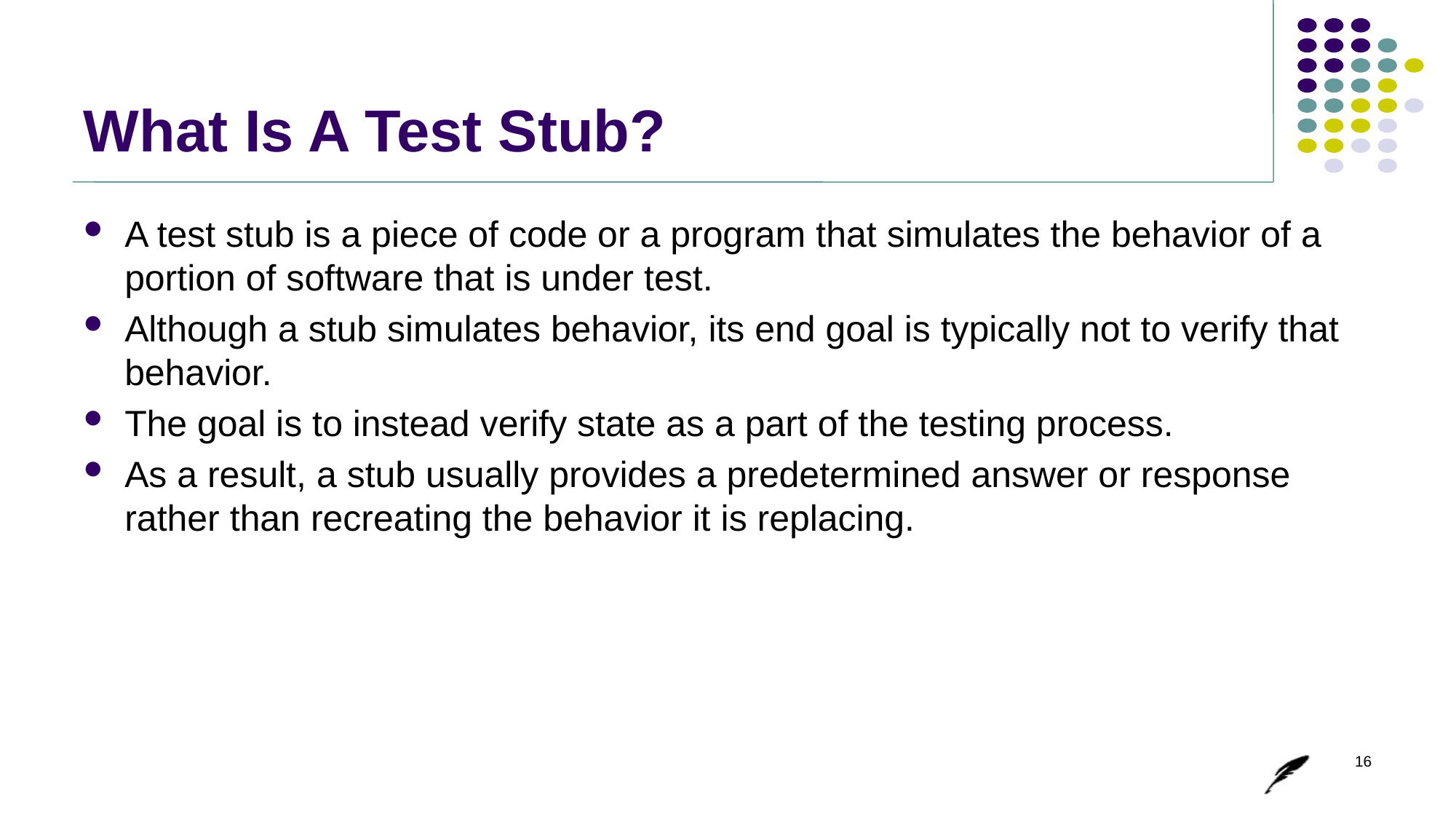

# What Is A Test Stub?
A test stub is a piece of code or a program that simulates the behavior of a portion of software that is under test.
Although a stub simulates behavior, its end goal is typically not to verify that behavior.
The goal is to instead verify state as a part of the testing process.
As a result, a stub usually provides a predetermined answer or response rather than recreating the behavior it is replacing.
16